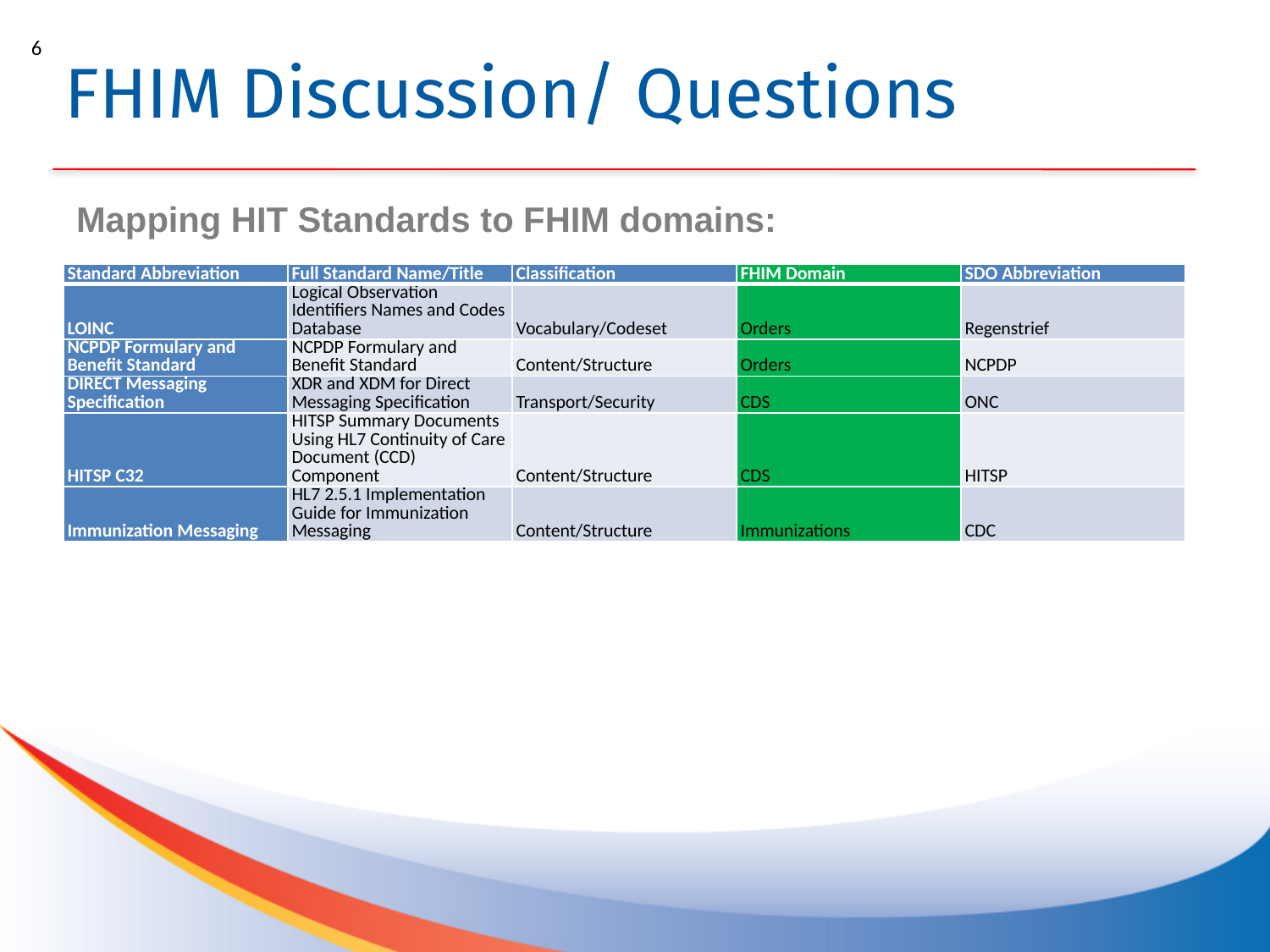

# FHIM Discussion/ Questions
6
Mapping HIT Standards to FHIM domains:
| Standard Abbreviation | Full Standard Name/Title | Classification | FHIM Domain | SDO Abbreviation |
| --- | --- | --- | --- | --- |
| LOINC | Logical Observation Identifiers Names and Codes Database | Vocabulary/Codeset | Orders | Regenstrief |
| NCPDP Formulary and Benefit Standard | NCPDP Formulary and Benefit Standard | Content/Structure | Orders | NCPDP |
| DIRECT Messaging Specification | XDR and XDM for Direct Messaging Specification | Transport/Security | CDS | ONC |
| HITSP C32 | HITSP Summary Documents Using HL7 Continuity of Care Document (CCD) Component | Content/Structure | CDS | HITSP |
| Immunization Messaging | HL7 2.5.1 Implementation Guide for Immunization Messaging | Content/Structure | Immunizations | CDC |